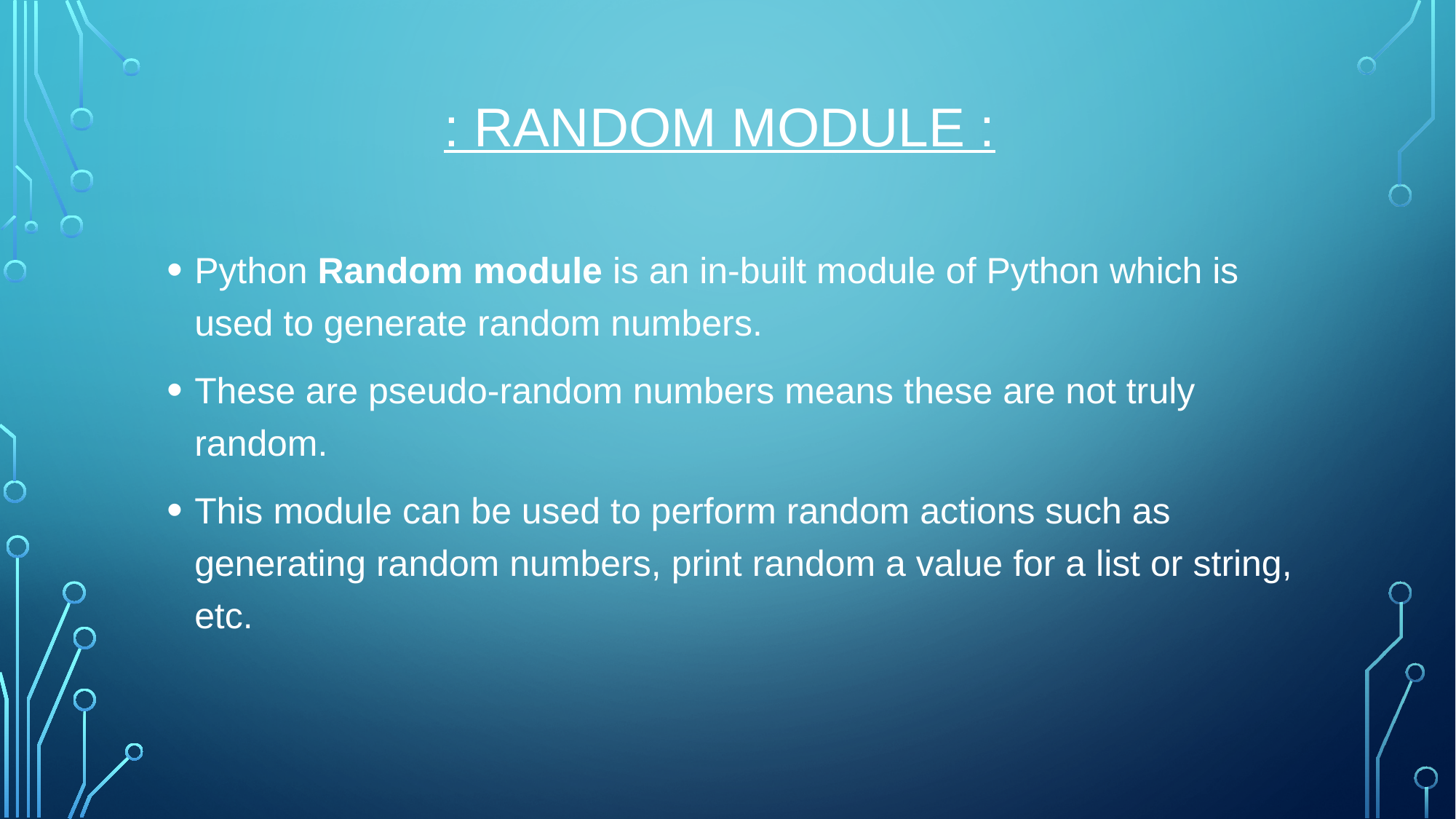

# : RANDOM MODULE :
Python Random module is an in-built module of Python which is used to generate random numbers.
These are pseudo-random numbers means these are not truly random.
This module can be used to perform random actions such as generating random numbers, print random a value for a list or string, etc.